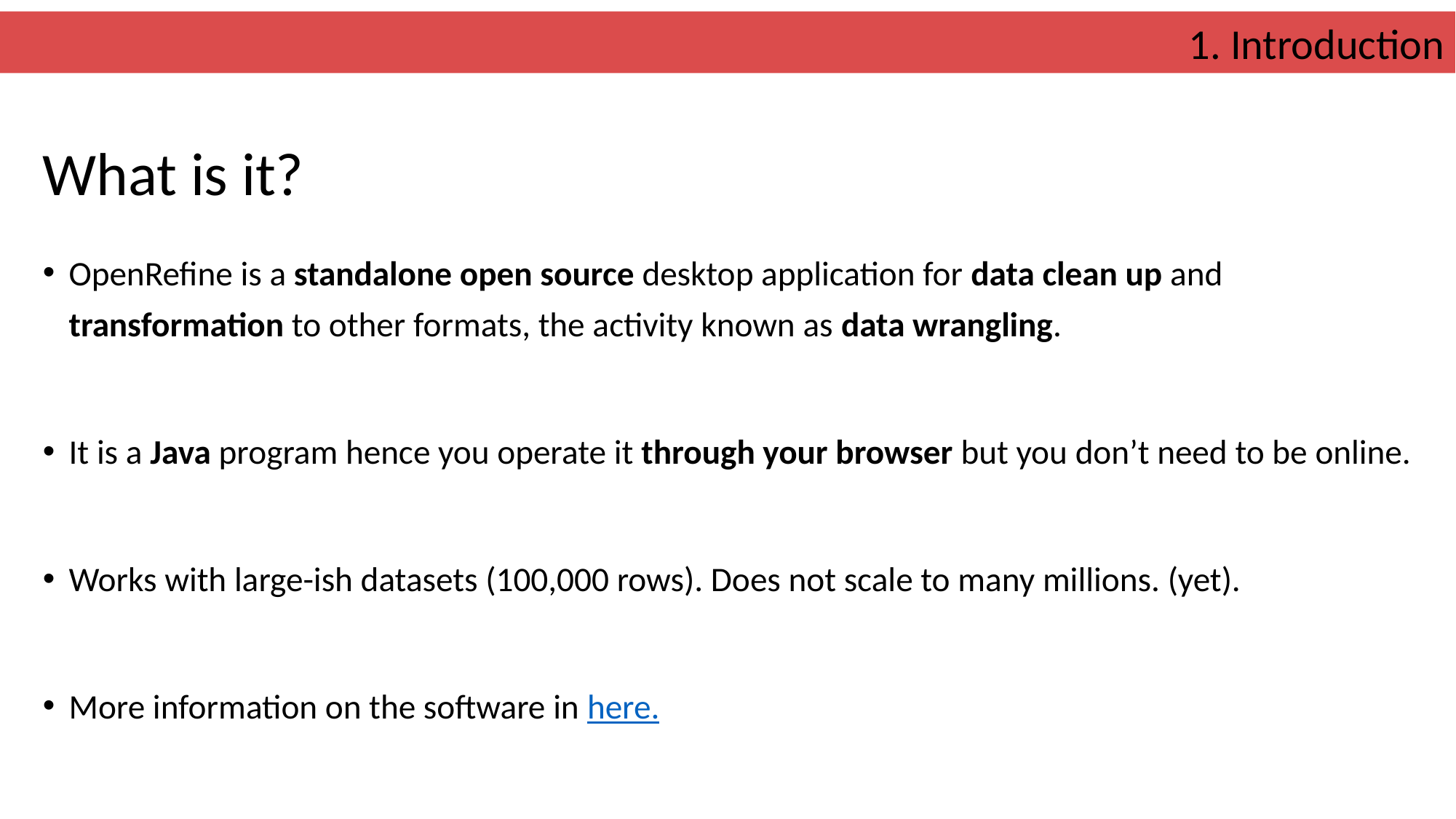

1. Introduction
# What is it?
OpenRefine is a standalone open source desktop application for data clean up and transformation to other formats, the activity known as data wrangling.

It is a Java program hence you operate it through your browser but you don’t need to be online.

Works with large-ish datasets (100,000 rows). Does not scale to many millions. (yet).

More information on the software in here.